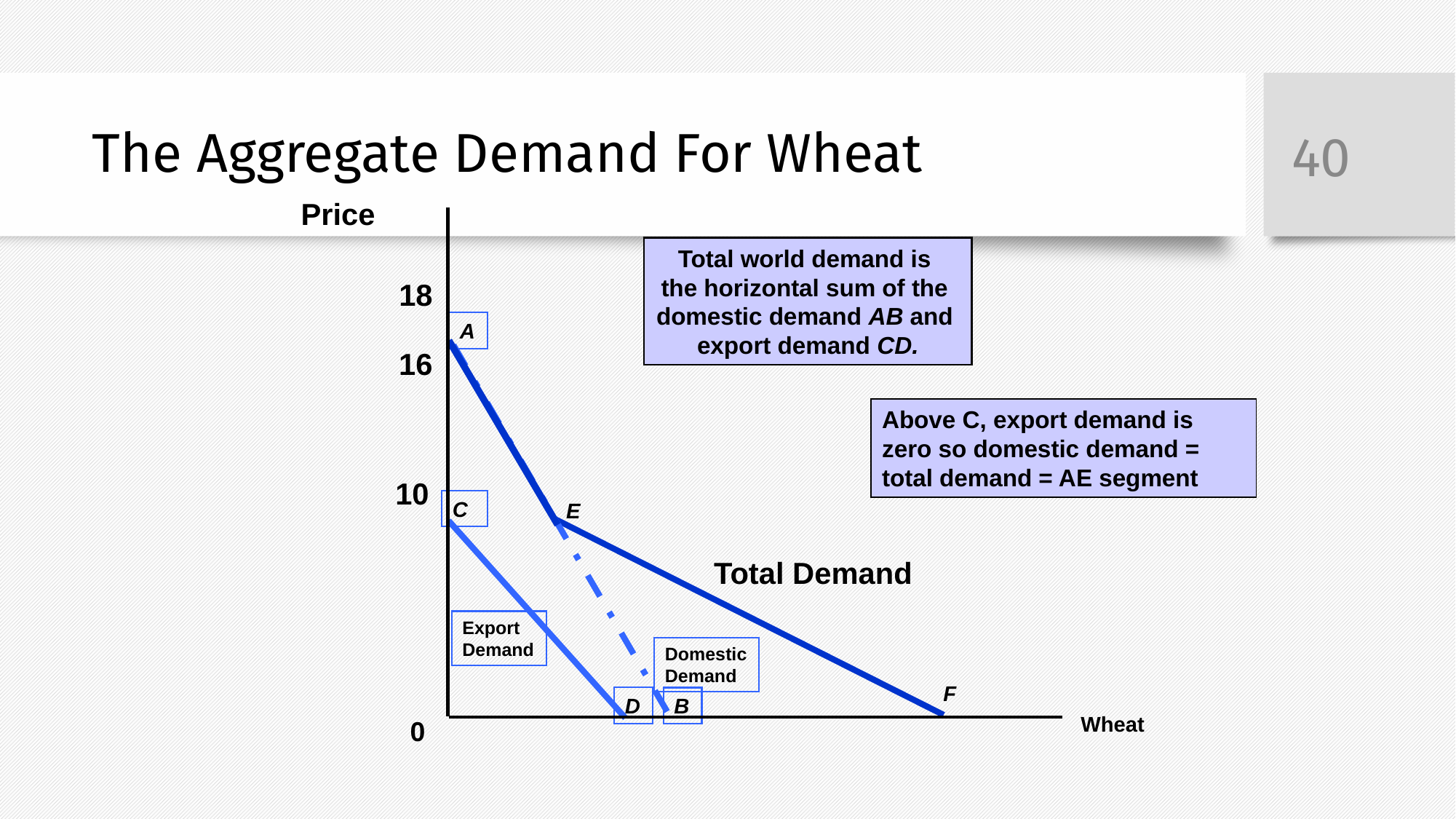

40
# The Aggregate Demand For Wheat
Price
Total world demand is
the horizontal sum of the
domestic demand AB and
export demand CD.
18
A
E
Domestic
Demand
B
16
Above C, export demand is zero so domestic demand = total demand = AE segment
10
C
Export
Demand
D
Total Demand
F
Wheat
0